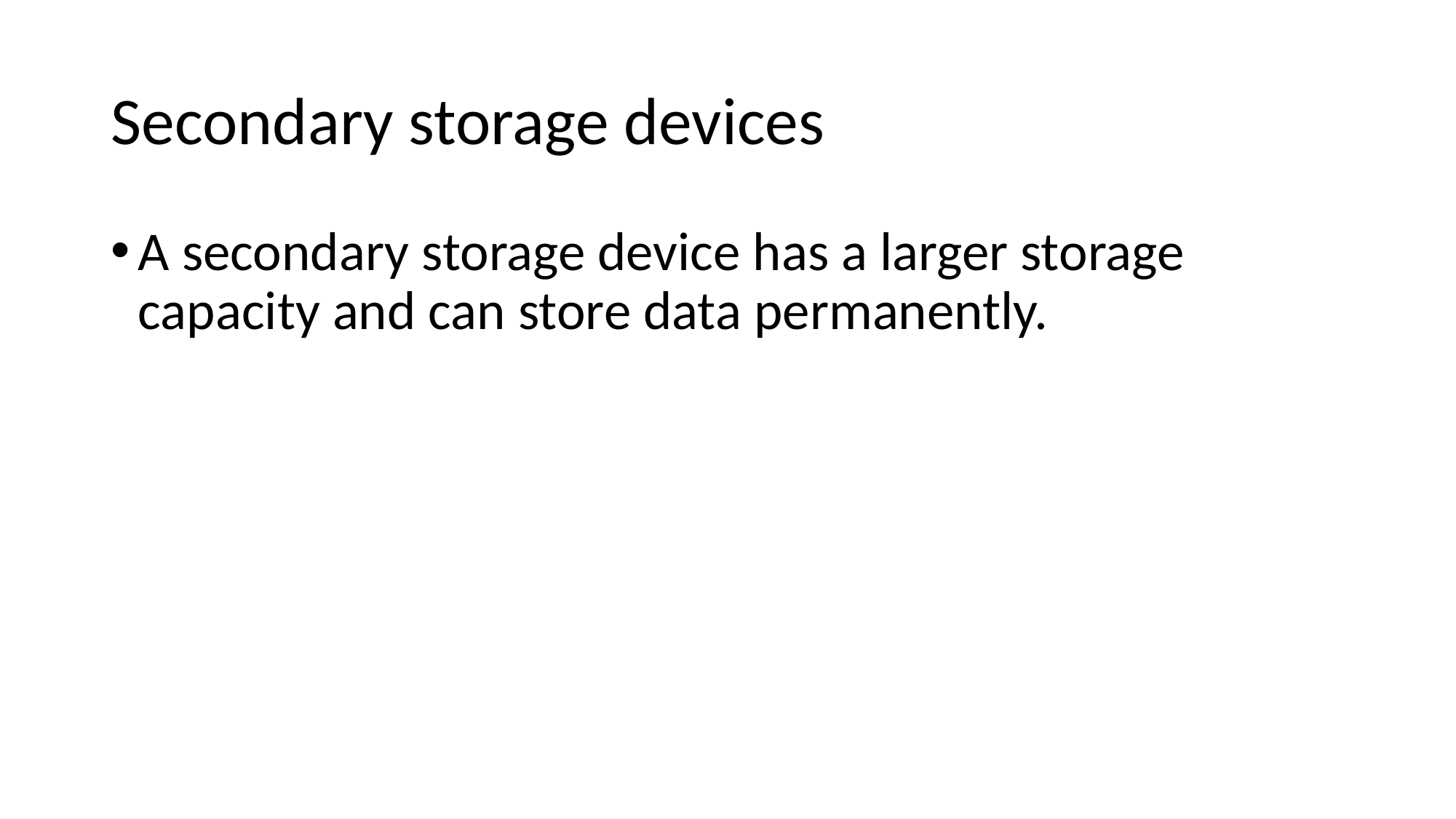

# Secondary storage devices
A secondary storage device has a larger storage capacity and can store data permanently.